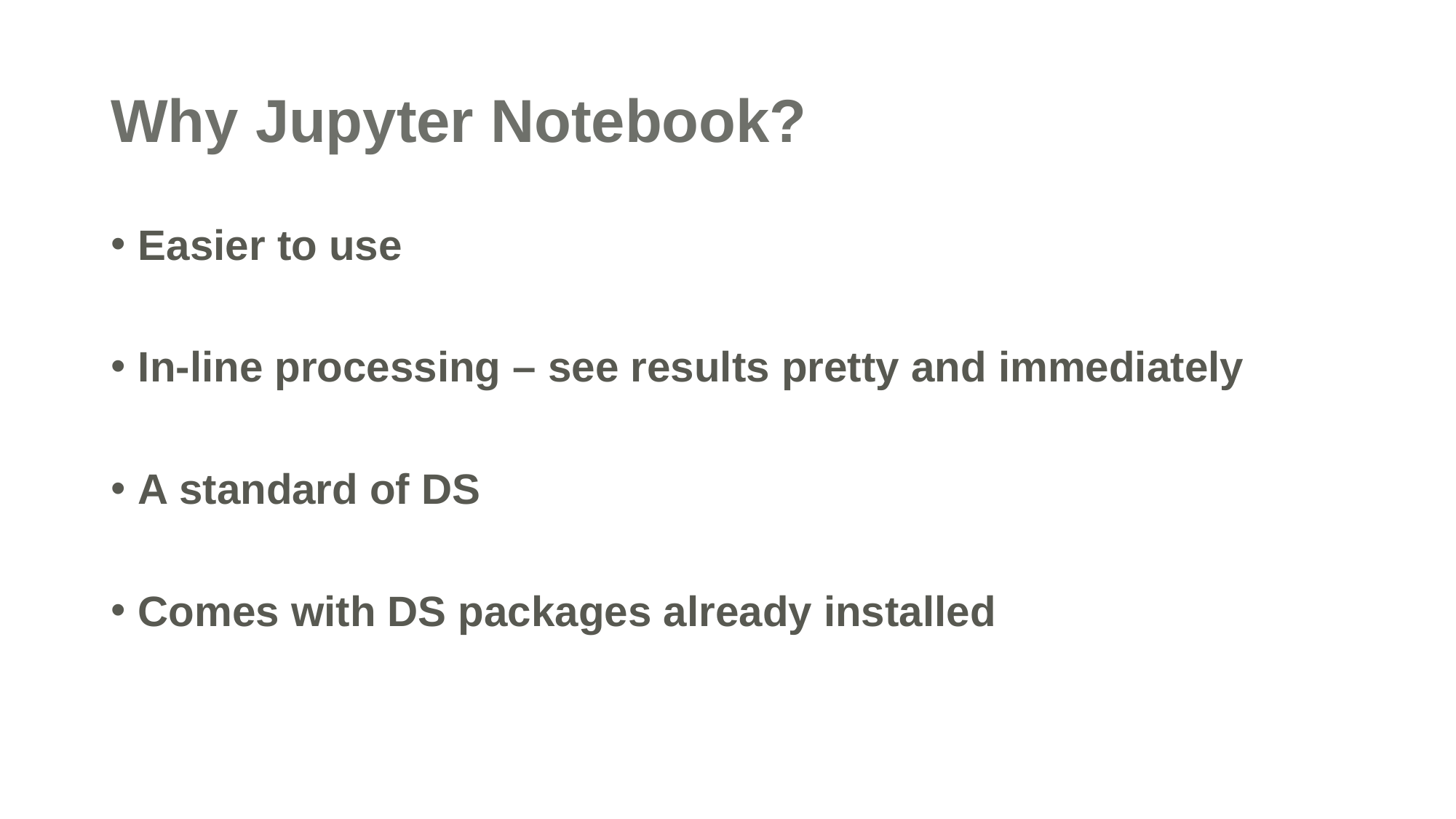

# Why Jupyter Notebook?
Easier to use

In-line processing – see results pretty and immediately

A standard of DS

Comes with DS packages already installed